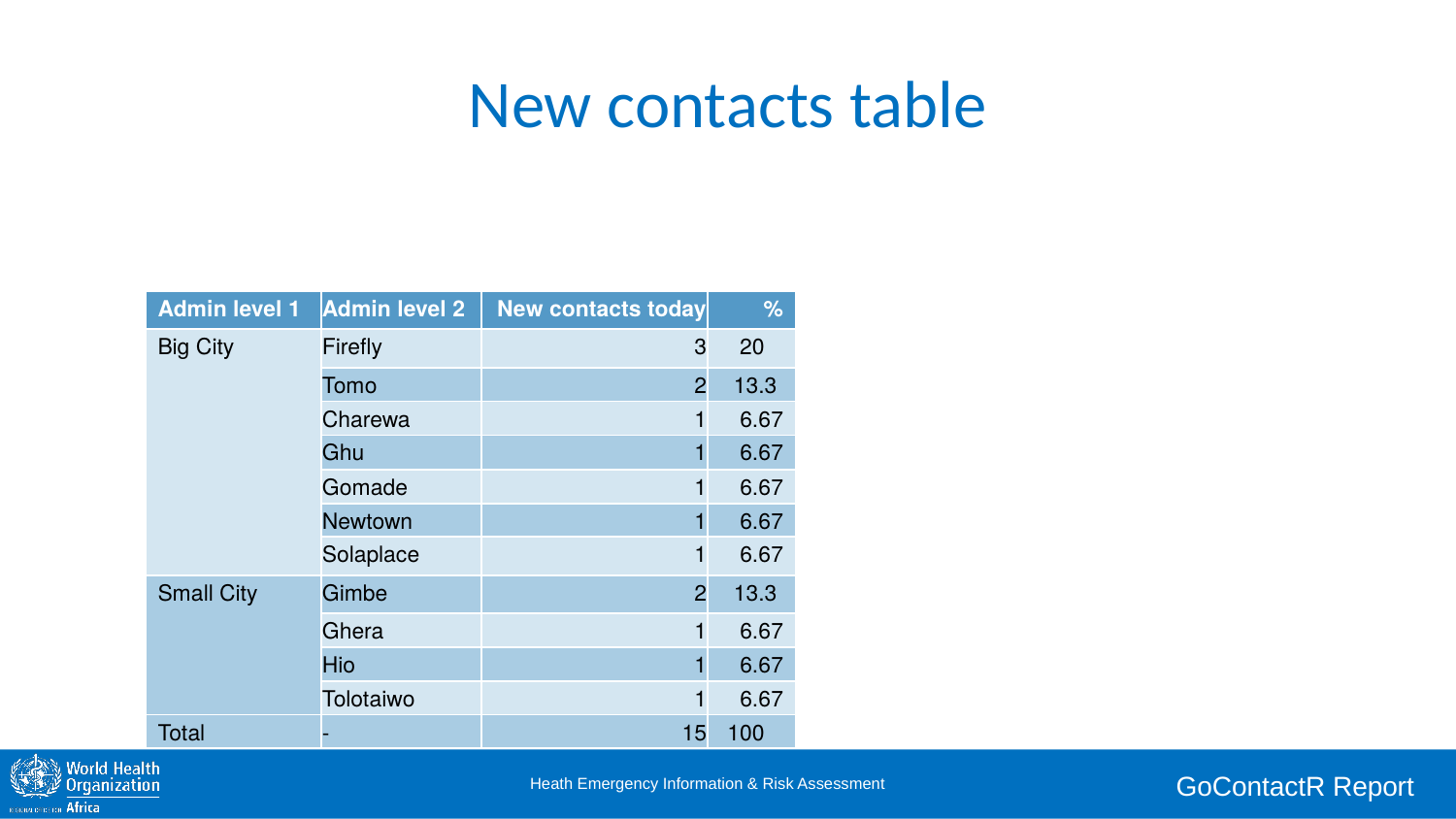

# New contacts table
| Admin level 1 | Admin level 2 | New contacts today | % |
| --- | --- | --- | --- |
| Big City | Firefly | 3 | 20 |
| Big City | Tomo | 2 | 13.3 |
| Big City | Charewa | 1 | 6.67 |
| Big City | Ghu | 1 | 6.67 |
| Big City | Gomade | 1 | 6.67 |
| Big City | Newtown | 1 | 6.67 |
| Big City | Solaplace | 1 | 6.67 |
| Small City | Gimbe | 2 | 13.3 |
| Small City | Ghera | 1 | 6.67 |
| Small City | Hio | 1 | 6.67 |
| Small City | Tolotaiwo | 1 | 6.67 |
| Total | - | 15 | 100 |